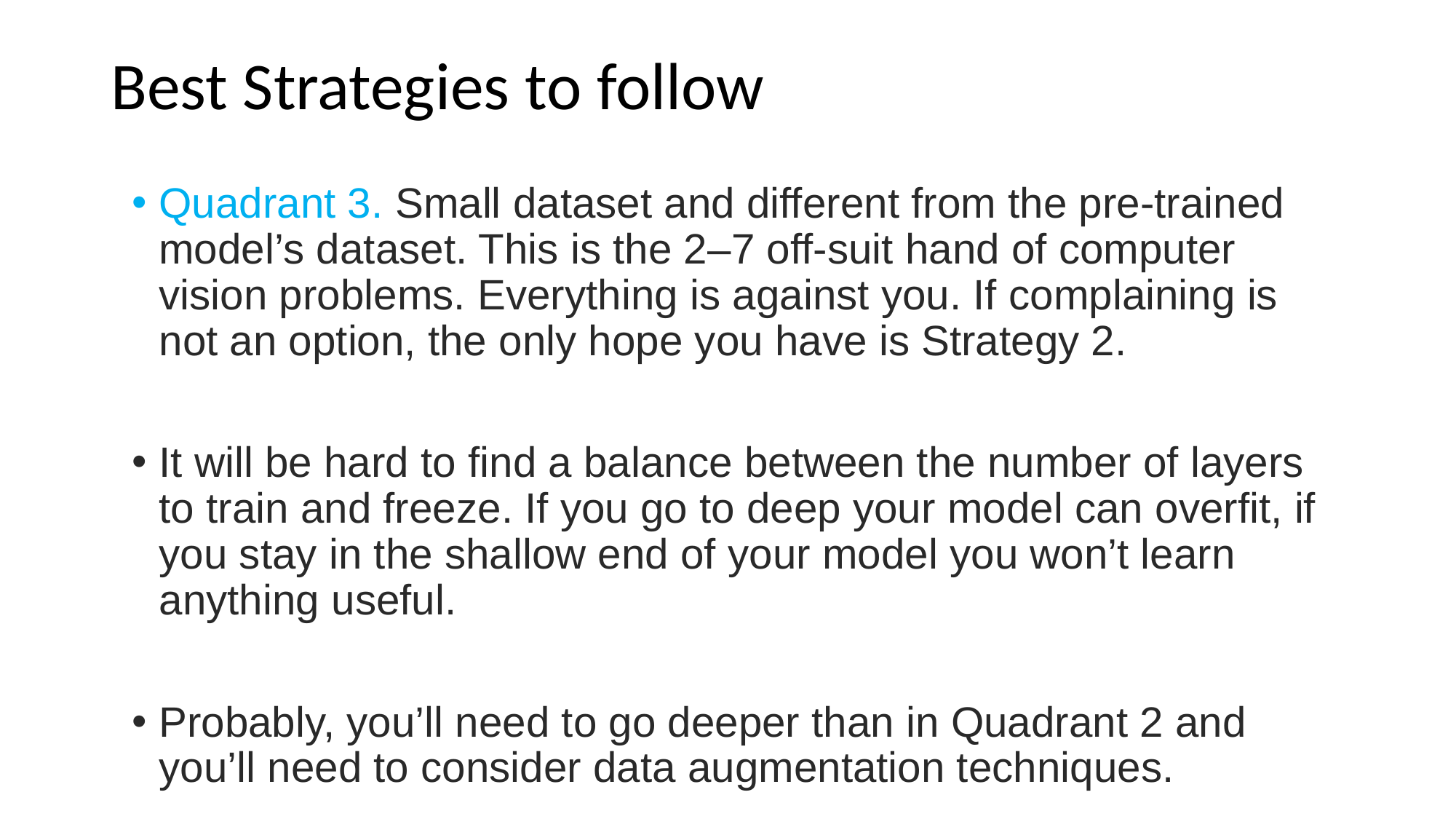

# Best Strategies to follow
Quadrant 3. Small dataset and different from the pre-trained model’s dataset. This is the 2–7 off-suit hand of computer vision problems. Everything is against you. If complaining is not an option, the only hope you have is Strategy 2.

It will be hard to find a balance between the number of layers to train and freeze. If you go to deep your model can overfit, if you stay in the shallow end of your model you won’t learn anything useful.

Probably, you’ll need to go deeper than in Quadrant 2 and you’ll need to consider data augmentation techniques.